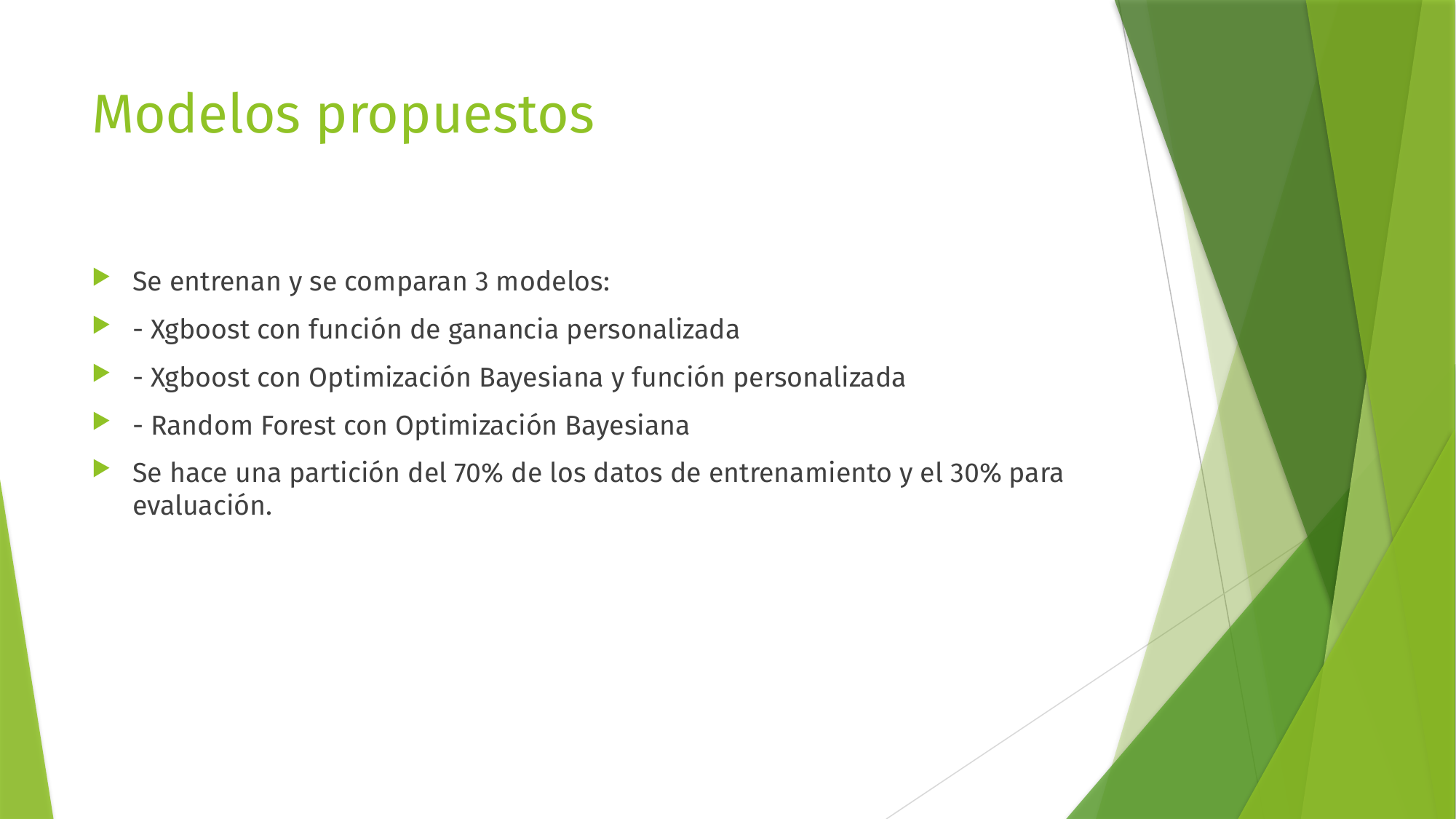

# Modelos propuestos
Se entrenan y se comparan 3 modelos:
- Xgboost con función de ganancia personalizada
- Xgboost con Optimización Bayesiana y función personalizada
- Random Forest con Optimización Bayesiana
Se hace una partición del 70% de los datos de entrenamiento y el 30% para evaluación.